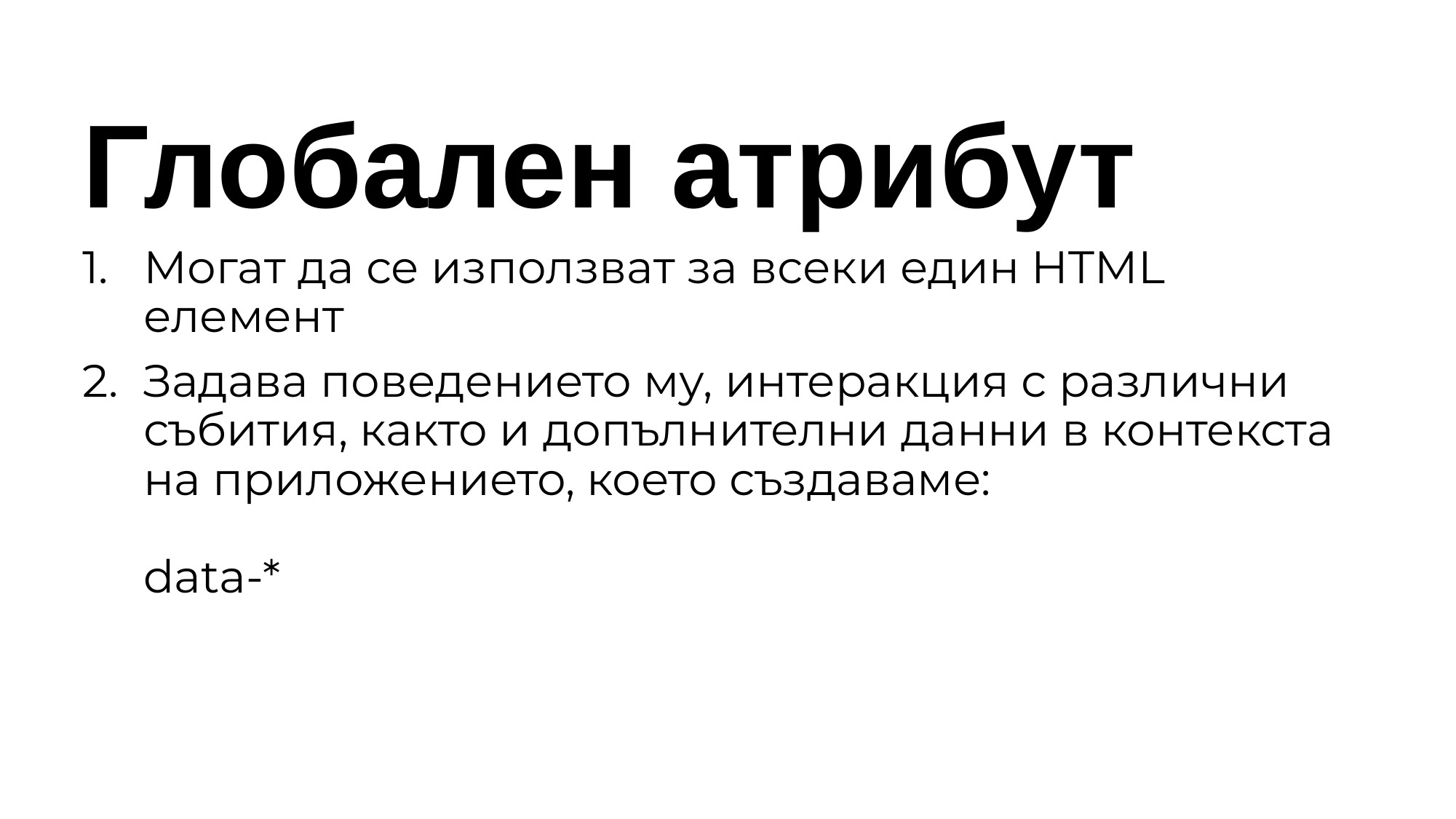

# Глобален атрибут
Могат да се използват за всеки един HTML елемент
Задава поведението му, интеракция с различни събития, както и допълнителни данни в контекста на приложението, което създаваме:
data-*